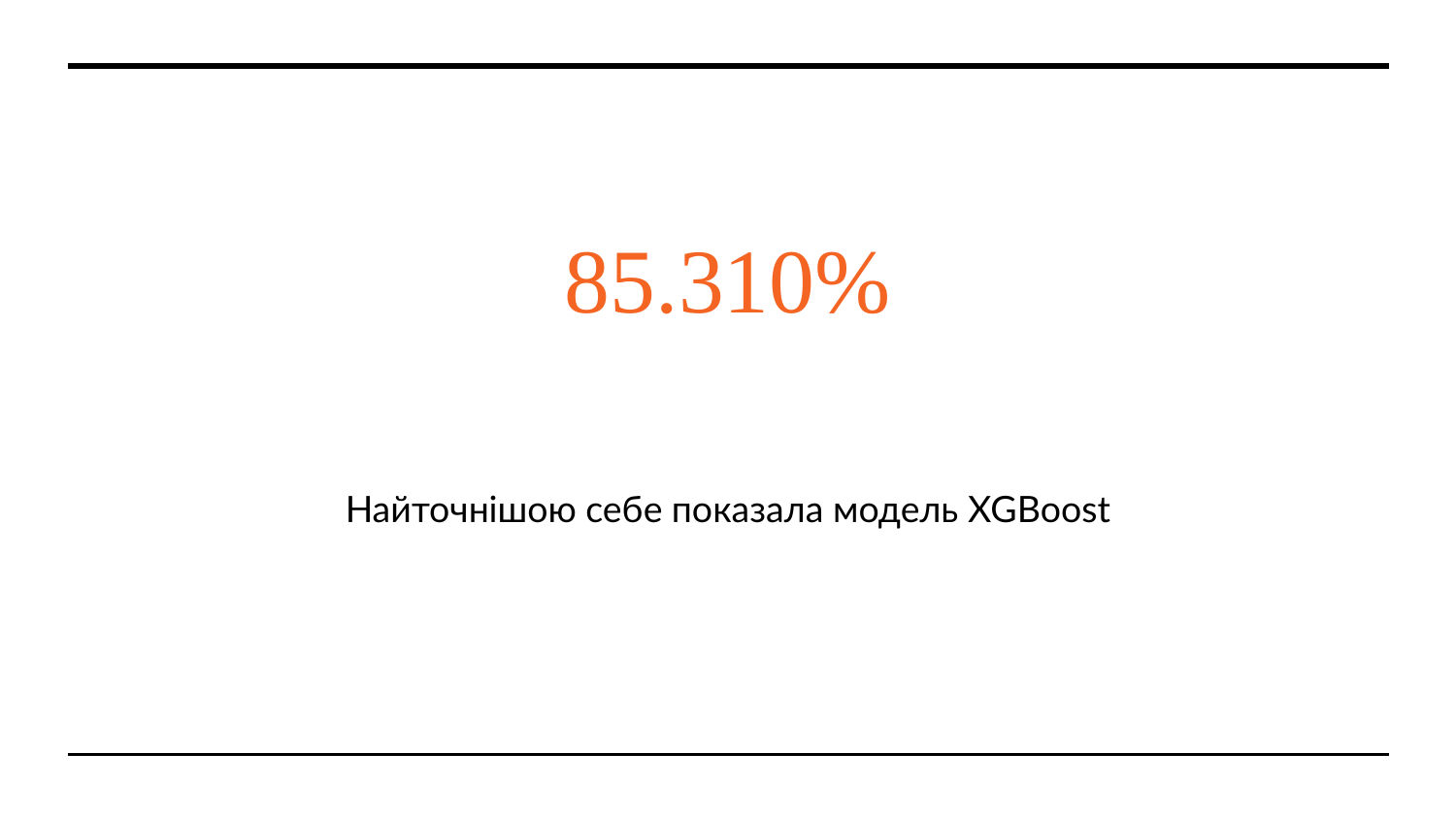

# 85.310%
Найточнішою себе показала модель XGBoost